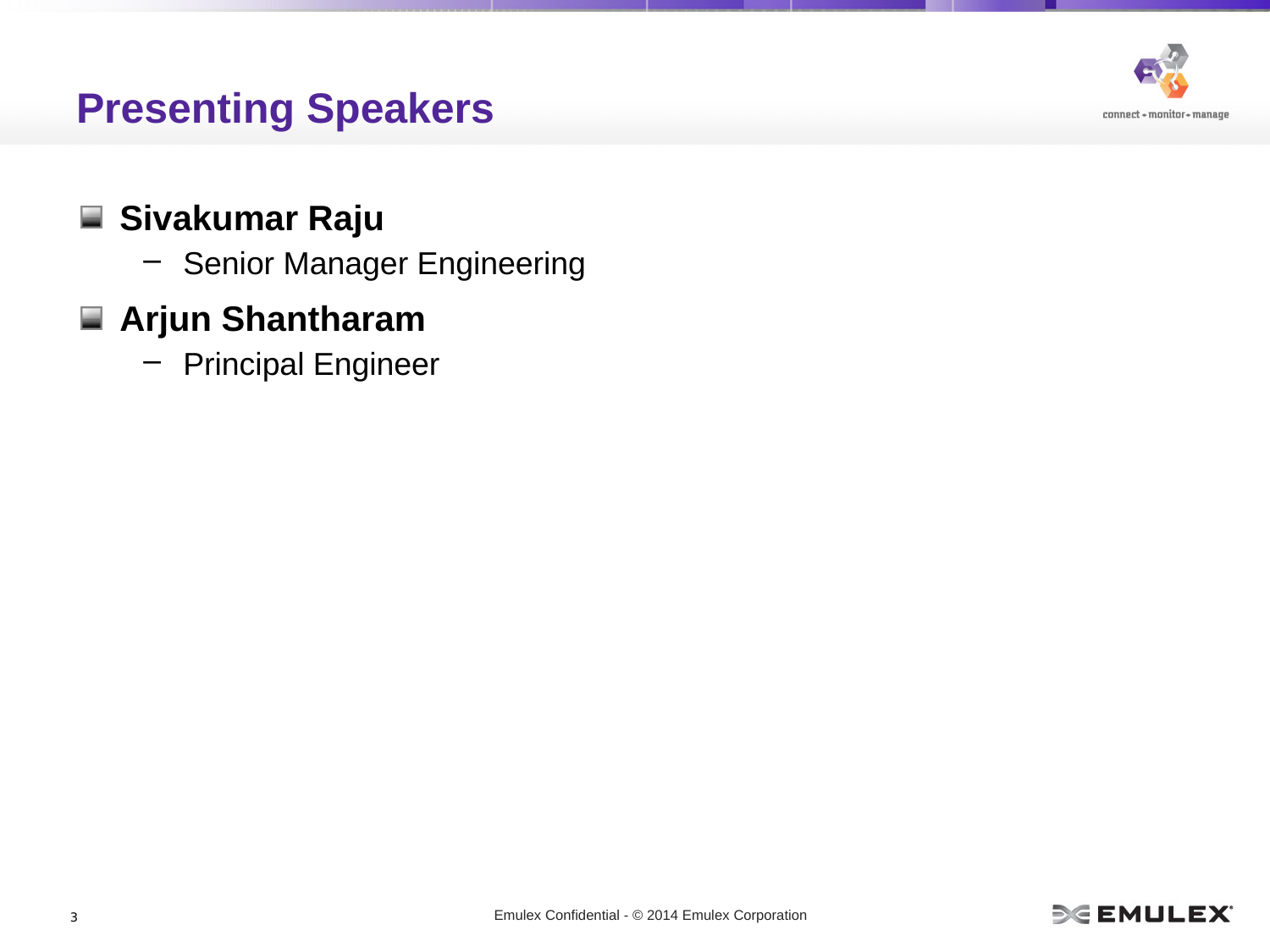

# Presenting Speakers
Sivakumar Raju
Senior Manager Engineering
Arjun Shantharam
Principal Engineer